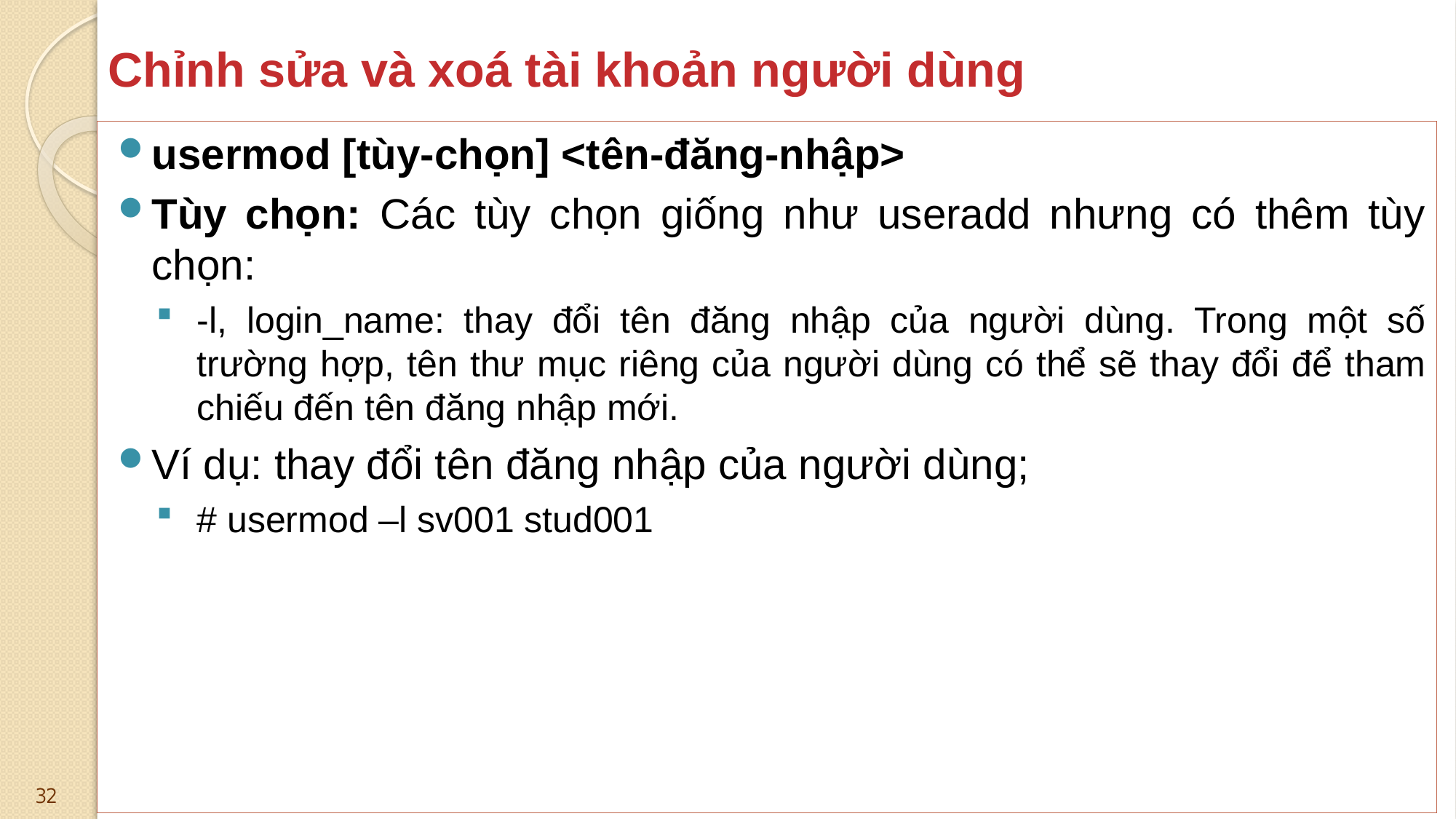

# Chỉnh sửa và xoá tài khoản người dùng
usermod [tùy-chọn] <tên-đăng-nhập>
Tùy chọn: Các tùy chọn giống như useradd nhưng có thêm tùy chọn:
-l, login_name: thay đổi tên đăng nhập của người dùng. Trong một số trường hợp, tên thư mục riêng của người dùng có thể sẽ thay đổi để tham chiếu đến tên đăng nhập mới.
Ví dụ: thay đổi tên đăng nhập của người dùng;
# usermod –l sv001 stud001

32